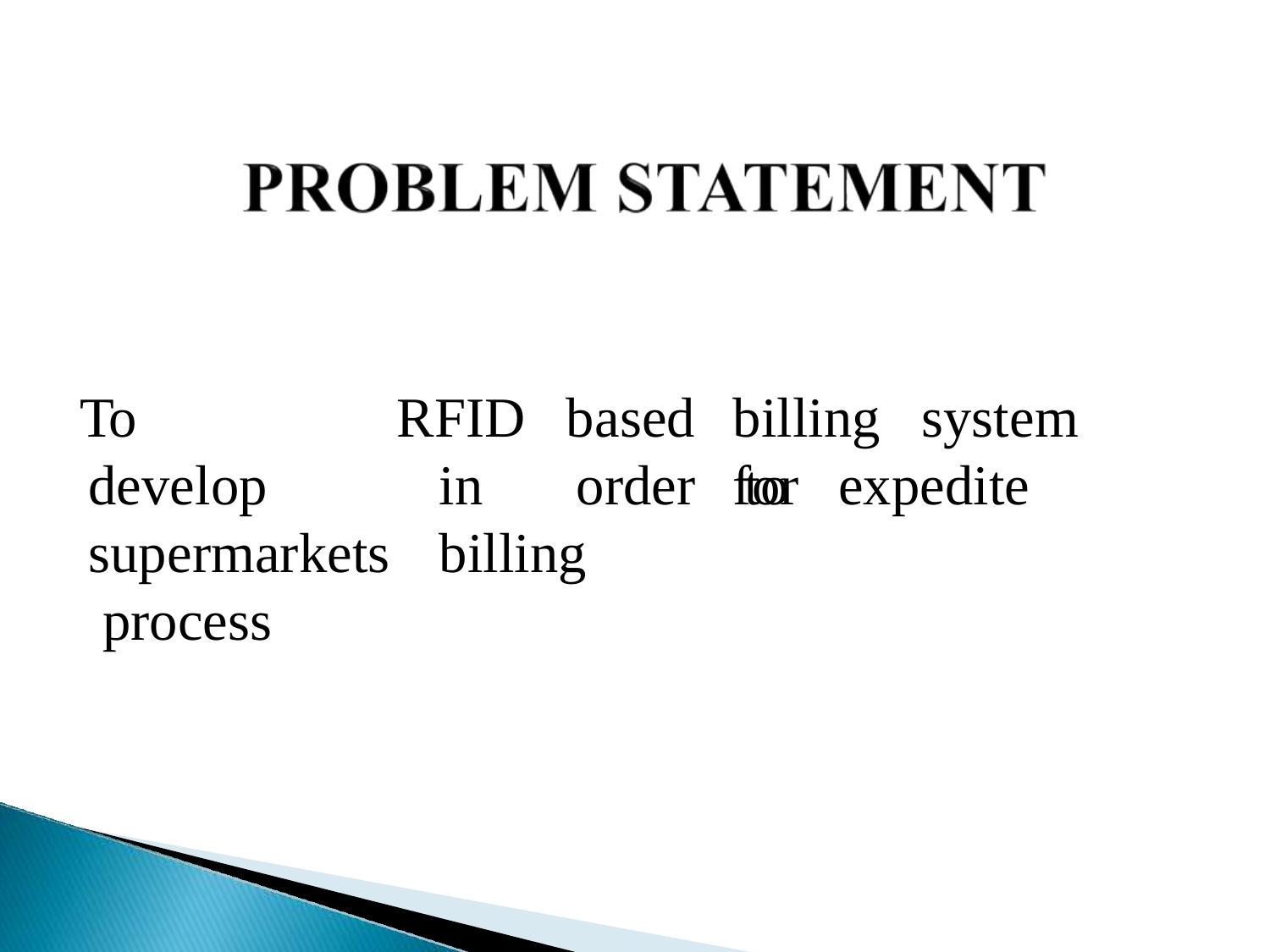

To	develop  supermarkets  process
RFID	based
in	order	to	expedite	billing
billing	system	for